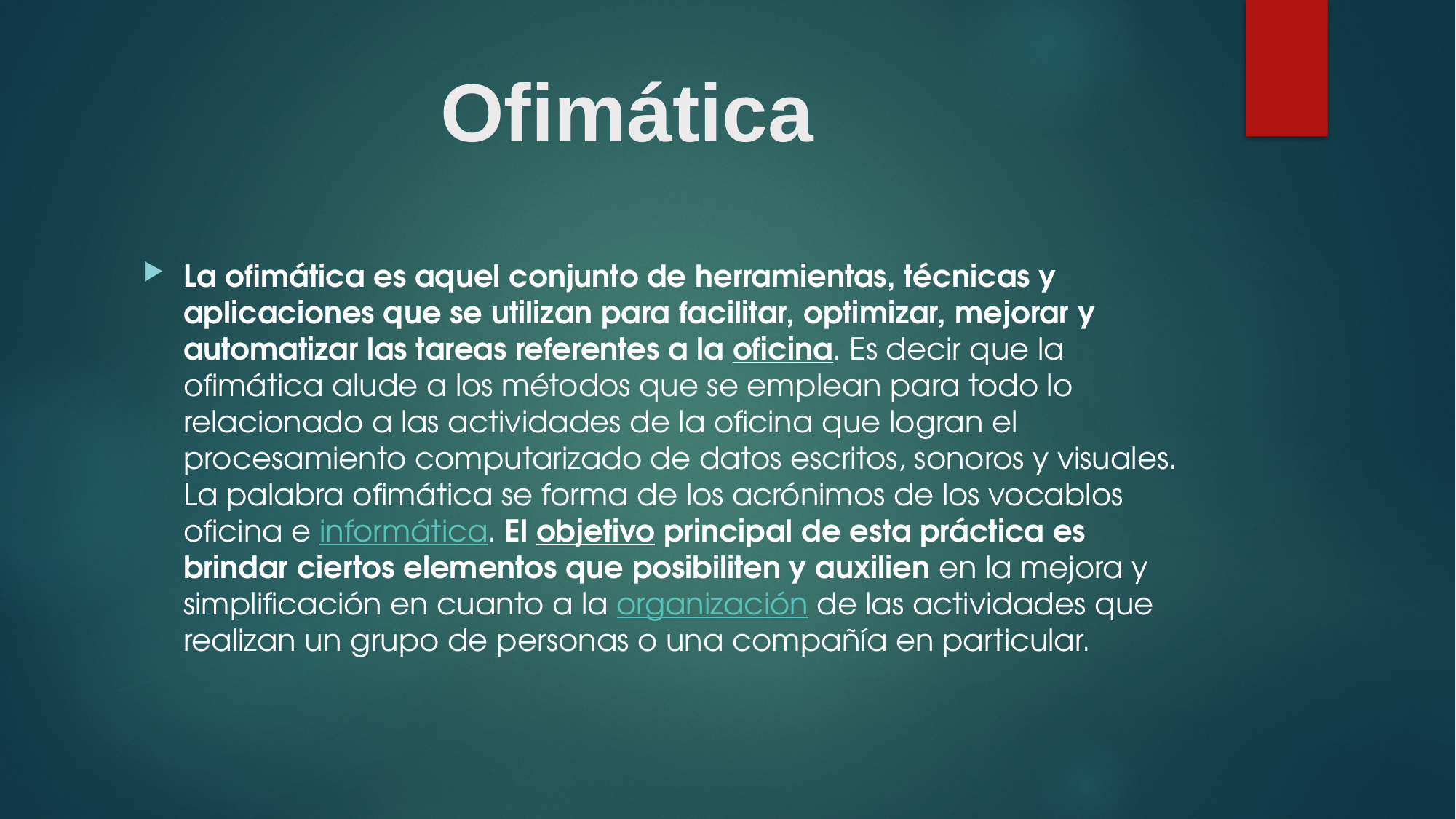

# Ofimática
La ofimática es aquel conjunto de herramientas, técnicas y aplicaciones que se utilizan para facilitar, optimizar, mejorar y automatizar las tareas referentes a la oficina. Es decir que la ofimática alude a los métodos que se emplean para todo lo relacionado a las actividades de la oficina que logran el procesamiento computarizado de datos escritos, sonoros y visuales. La palabra ofimática se forma de los acrónimos de los vocablos oficina e informática. El objetivo principal de esta práctica es brindar ciertos elementos que posibiliten y auxilien en la mejora y simplificación en cuanto a la organización de las actividades que realizan un grupo de personas o una compañía en particular.